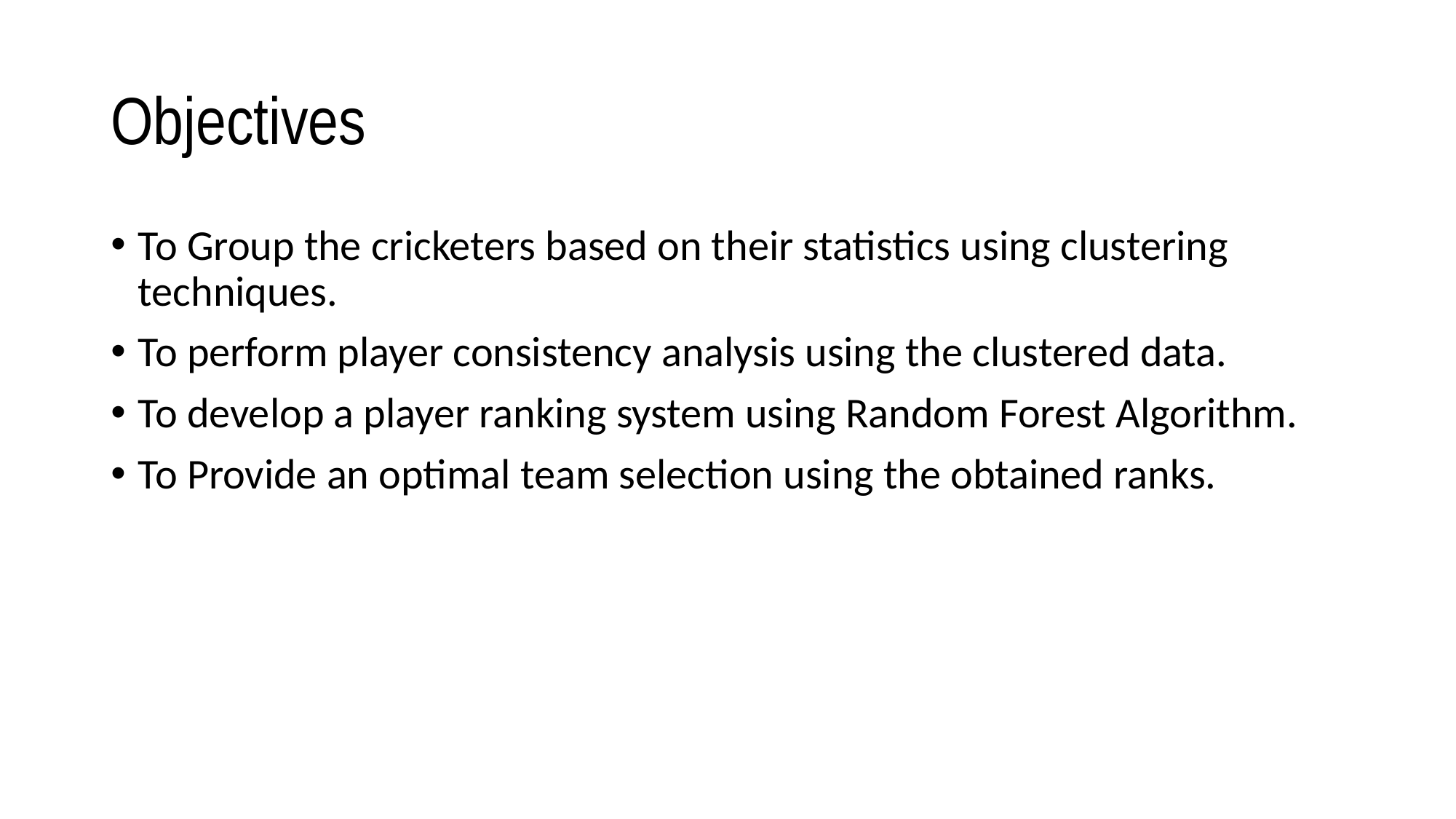

# Objectives
To Group the cricketers based on their statistics using clustering techniques.
To perform player consistency analysis using the clustered data.
To develop a player ranking system using Random Forest Algorithm.
To Provide an optimal team selection using the obtained ranks.